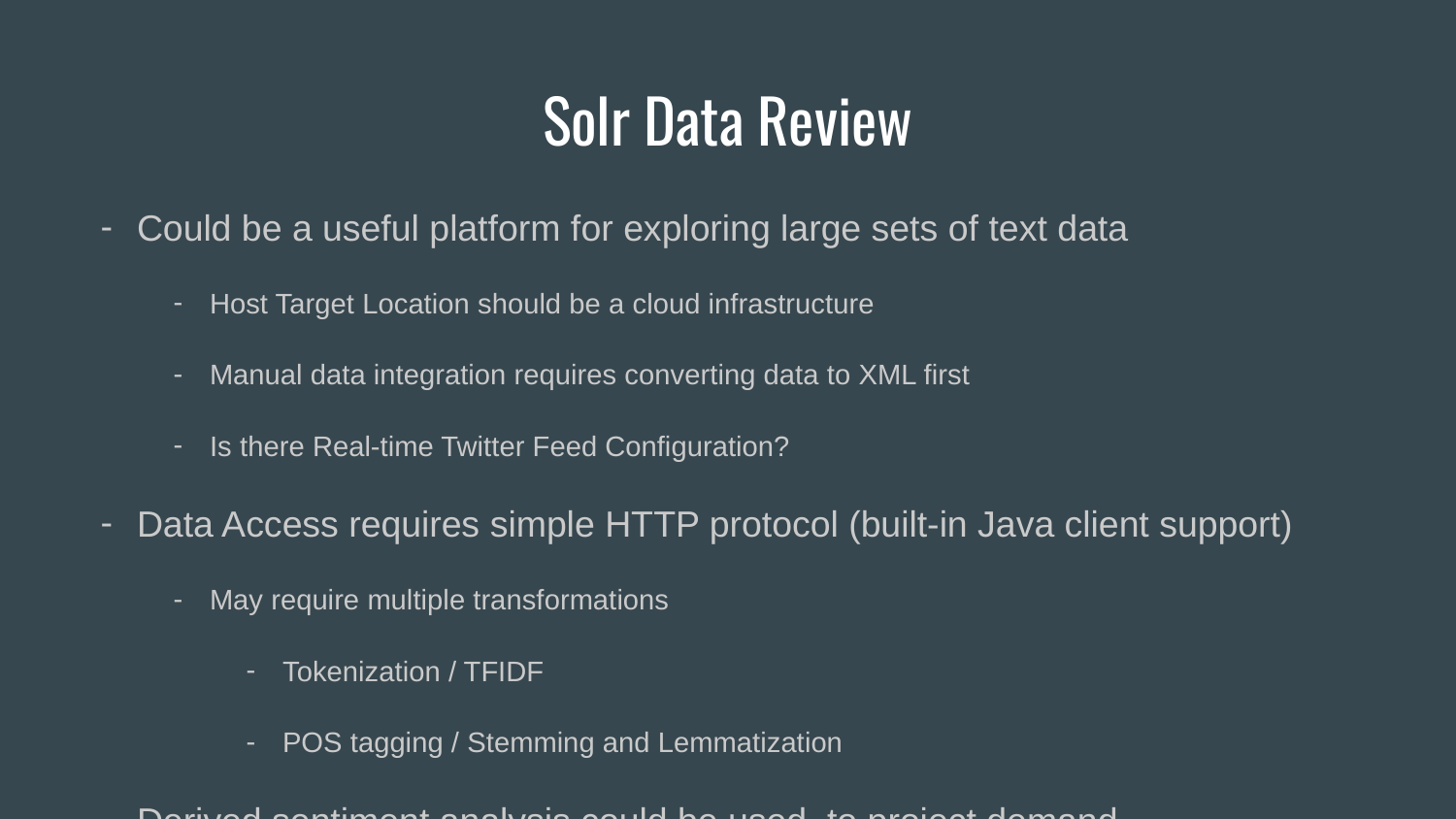

# Solr Data Review
Could be a useful platform for exploring large sets of text data
Host Target Location should be a cloud infrastructure
Manual data integration requires converting data to XML first
Is there Real-time Twitter Feed Configuration?
Data Access requires simple HTTP protocol (built-in Java client support)
May require multiple transformations
Tokenization / TFIDF
POS tagging / Stemming and Lemmatization
Derived sentiment analysis could be used  to project demand
Still a Working Progress
Too Early to tell if it would be useful
Collaborating with other stakeholders is critical